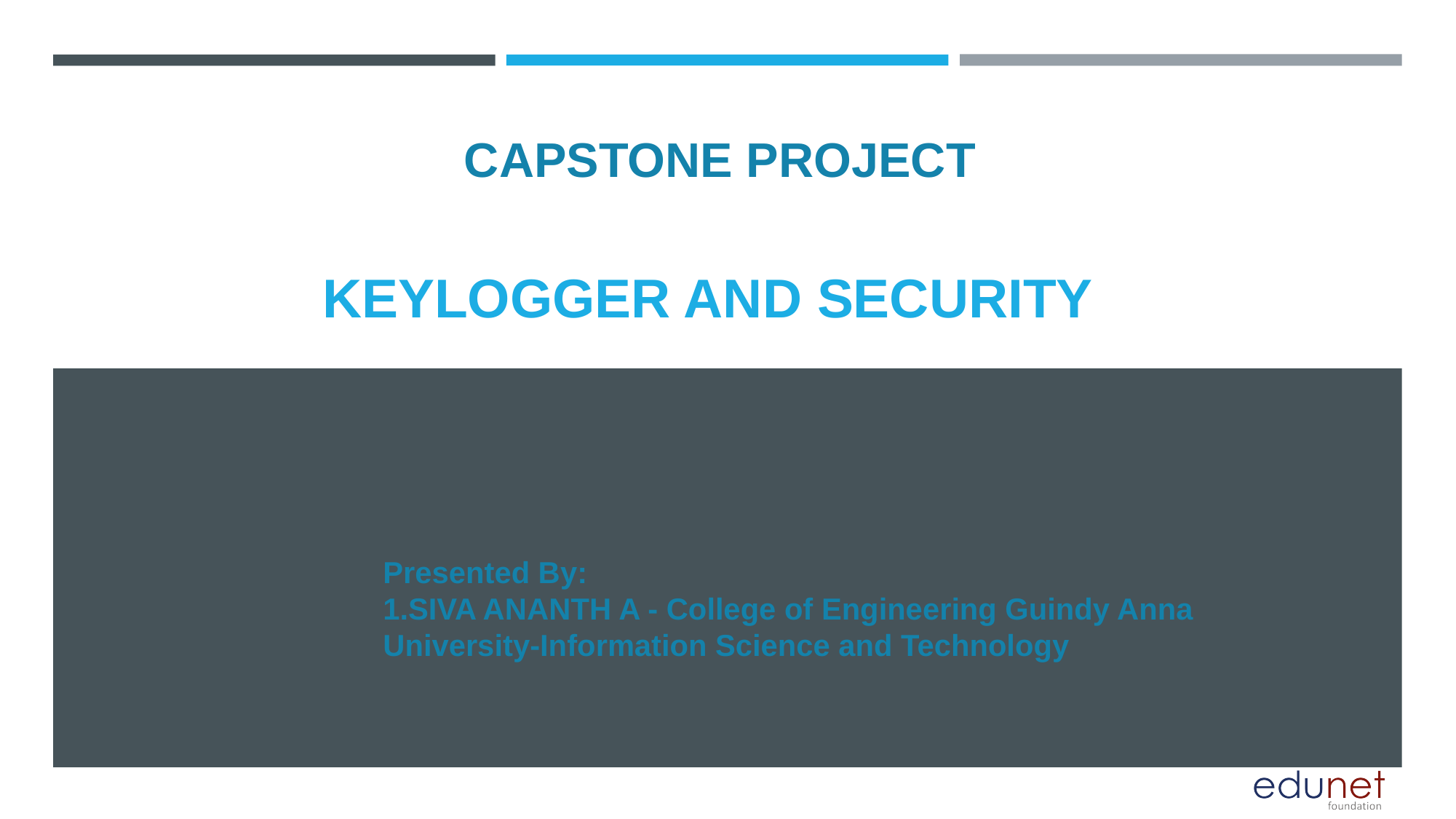

CAPSTONE PROJECT
# KEYLOGGER AND SECURITY
Presented By:
1.SIVA ANANTH A - College of Engineering Guindy Anna University-Information Science and Technology